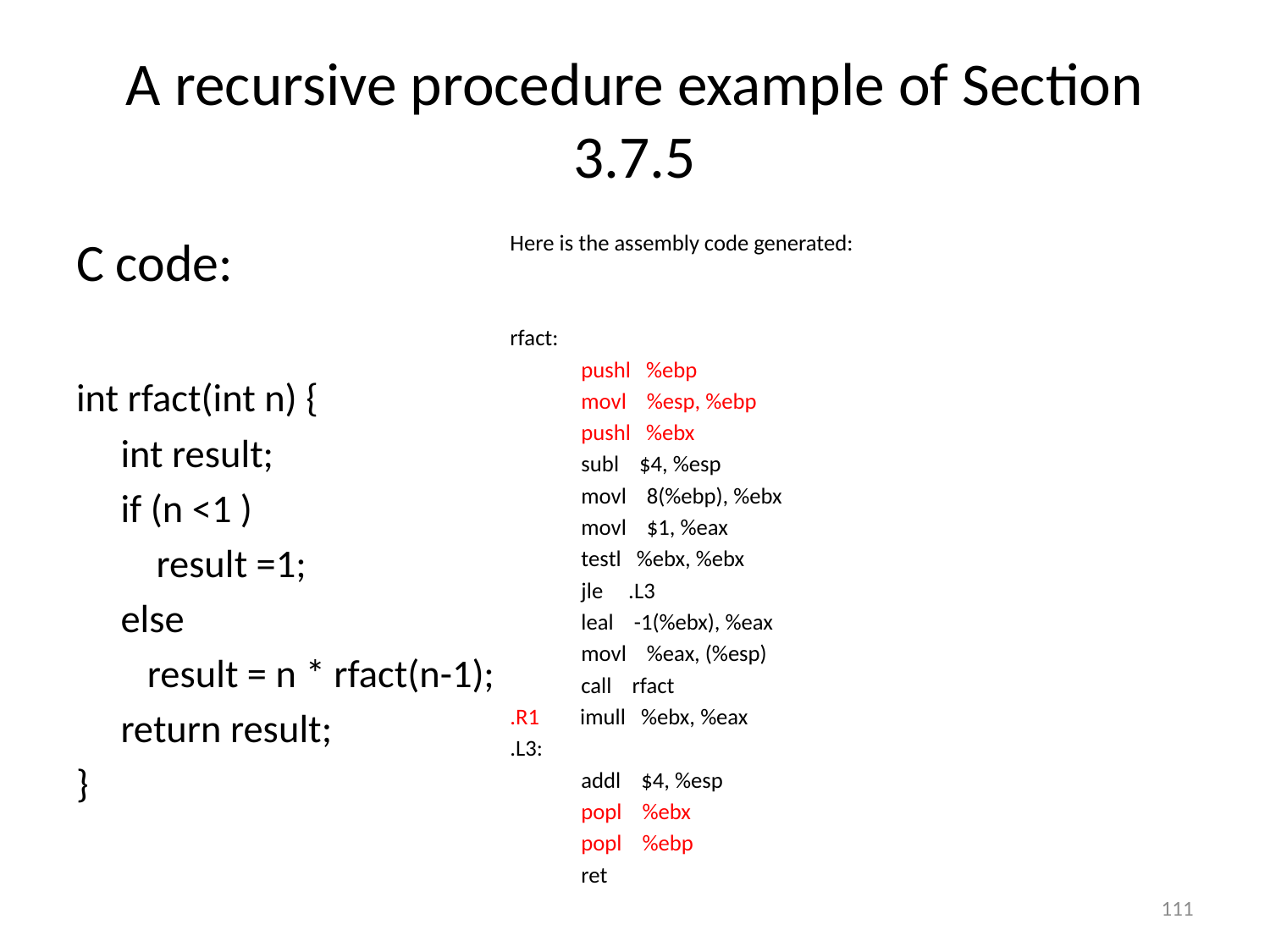

# A recursive procedure example of Section 3.7.5
C code:

int rfact(int n) {
     int result;
     if (n <1 )
         result =1;
     else
        result = n * rfact(n-1);
     return result;
}

Here is the assembly code generated:

rfact:
              pushl   %ebp
              movl    %esp, %ebp
              pushl   %ebx
              subl    $4, %esp
              movl    8(%ebp), %ebx
              movl    $1, %eax
              testl   %ebx, %ebx
              jle     .L3
              leal    -1(%ebx), %eax
              movl    %eax, (%esp)
              call    rfact
.R1        imull   %ebx, %eax
.L3:
              addl    $4, %esp
              popl    %ebx
              popl    %ebp
              ret

111